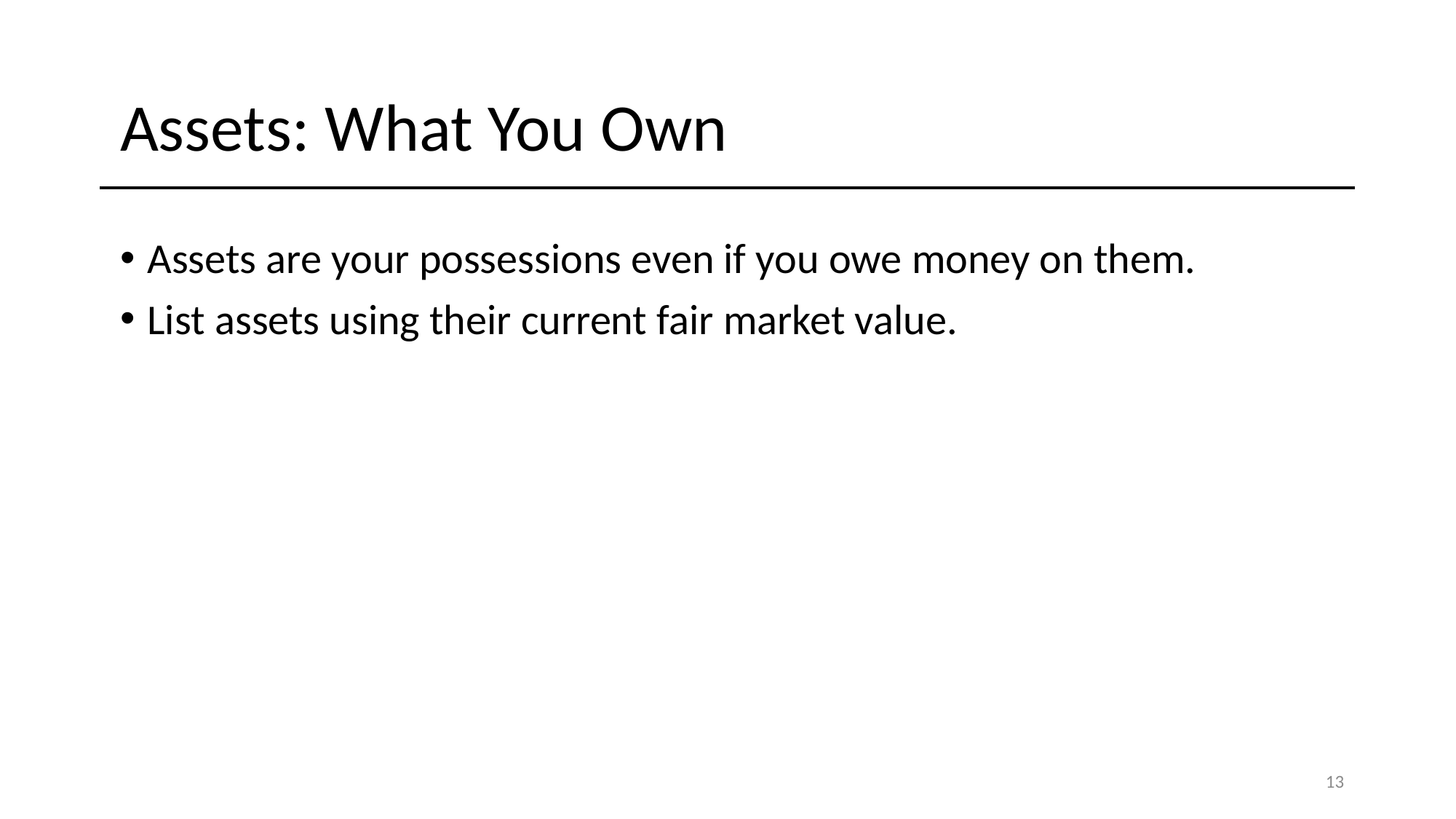

# Assets: What You Own
Assets are your possessions even if you owe money on them.
List assets using their current fair market value.
13